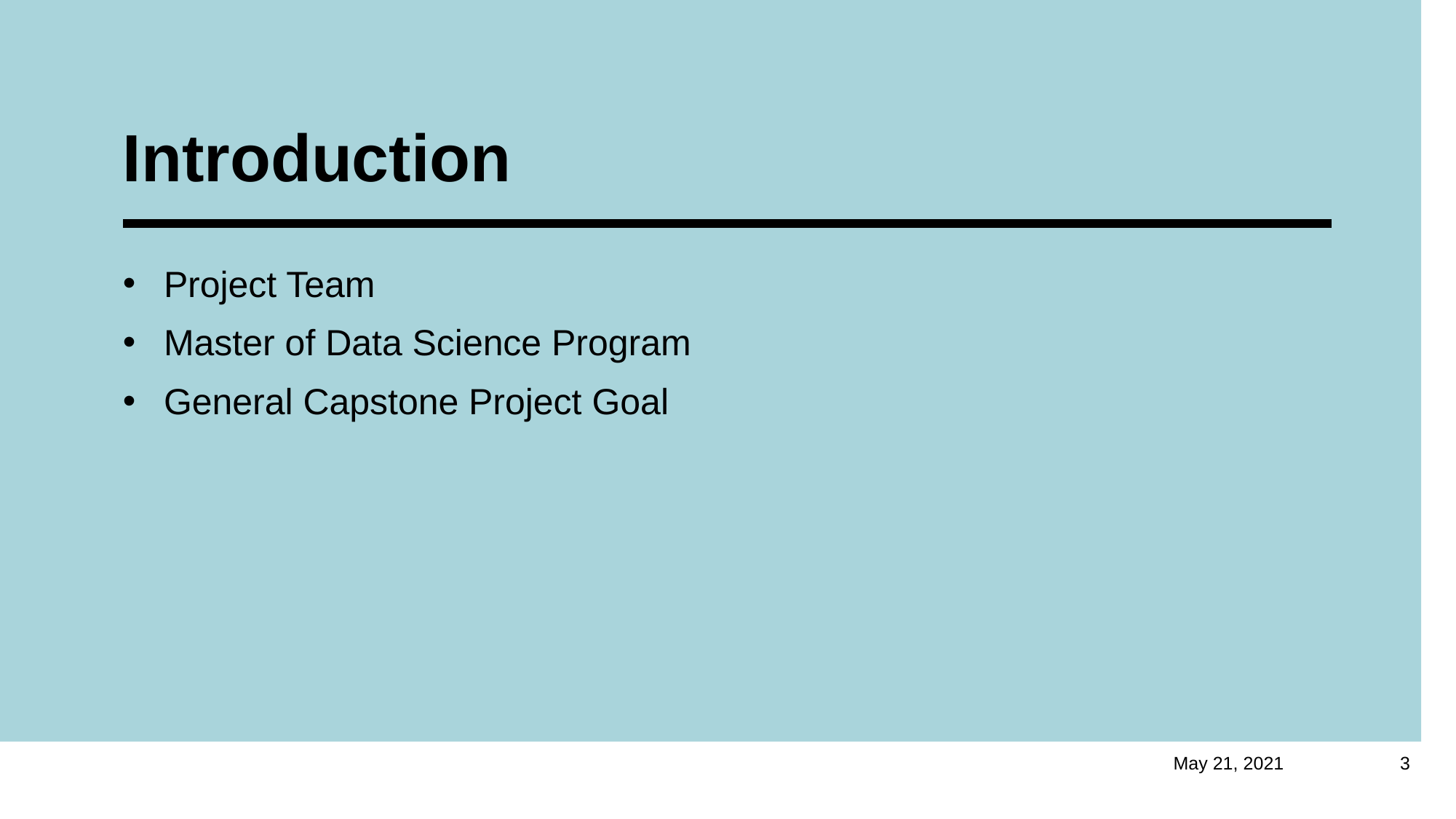

# Introduction
Project Team
Master of Data Science Program
General Capstone Project Goal

May 21, 2021
3